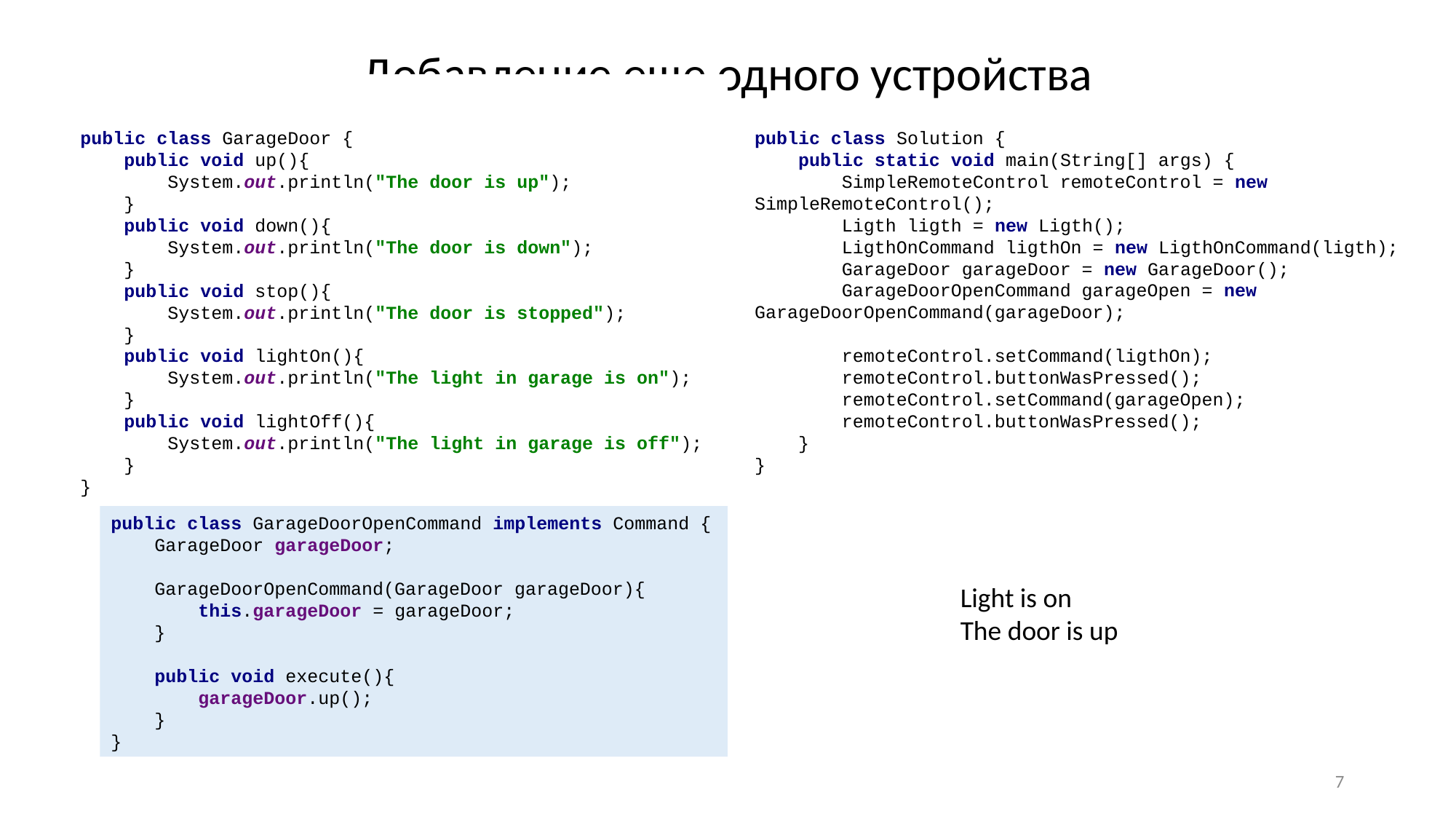

# Добавление еще одного устройства
public class GarageDoor {
    public void up(){
        System.out.println("The door is up");
    }
    public void down(){
        System.out.println("The door is down");
    }
    public void stop(){
        System.out.println("The door is stopped");
    }
    public void lightOn(){
        System.out.println("The light in garage is on");
    }
    public void lightOff(){
        System.out.println("The light in garage is off");
    }
}
public class Solution {
    public static void main(String[] args) {
        SimpleRemoteControl remoteControl = new SimpleRemoteControl();
        Ligth ligth = new Ligth();
        LigthOnCommand ligthOn = new LigthOnCommand(ligth);
        GarageDoor garageDoor = new GarageDoor();
        GarageDoorOpenCommand garageOpen = new GarageDoorOpenCommand(garageDoor);
        remoteControl.setCommand(ligthOn);
        remoteControl.buttonWasPressed();
        remoteControl.setCommand(garageOpen);
        remoteControl.buttonWasPressed();
    }
}
public class GarageDoorOpenCommand implements Command {
    GarageDoor garageDoor;
    GarageDoorOpenCommand(GarageDoor garageDoor){
        this.garageDoor = garageDoor;
    }
    public void execute(){
        garageDoor.up();
    }
}
Light is on
The door is up
7